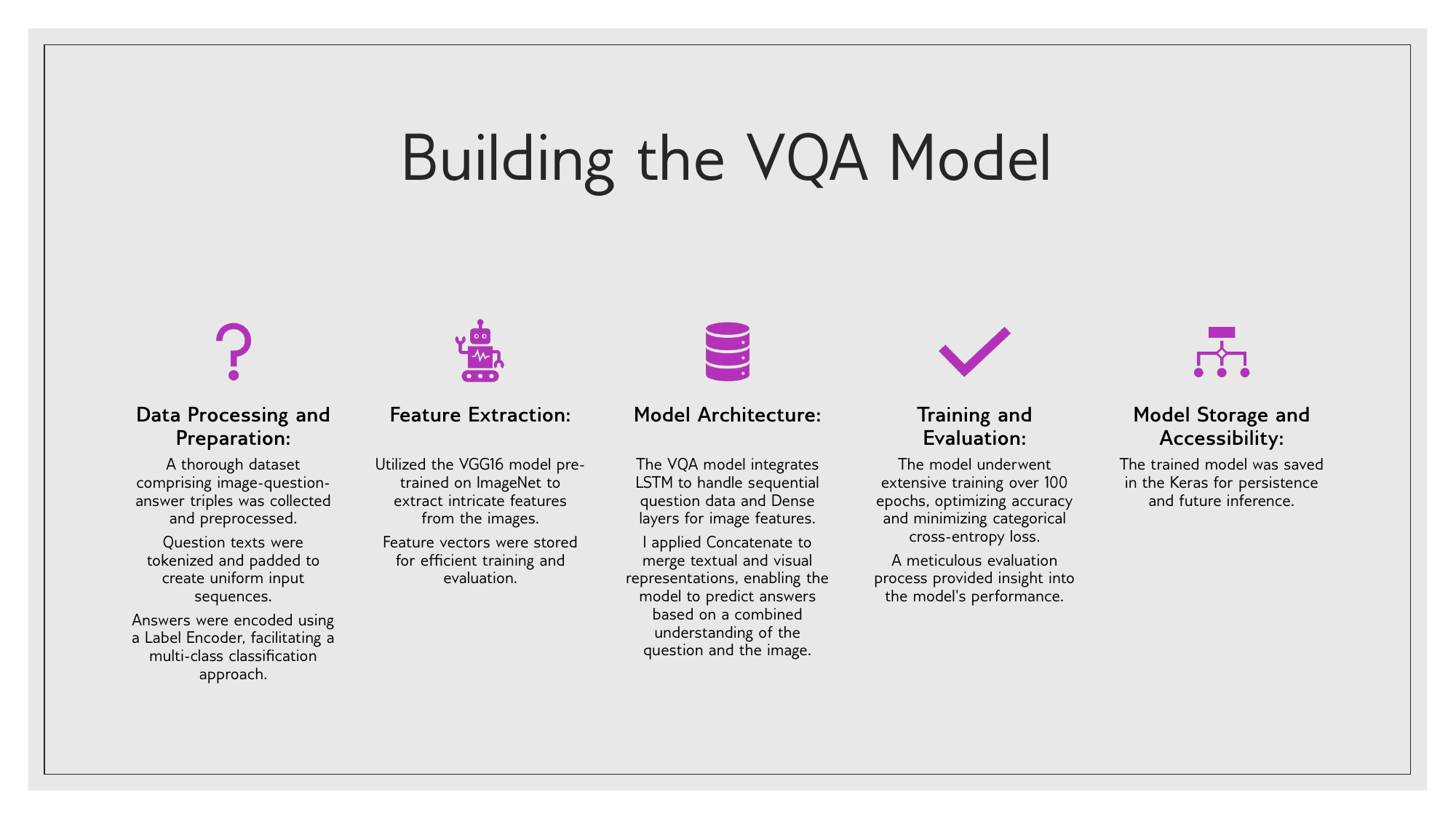

# Building the VQA Model
Data Processing and Preparation:
A thorough dataset comprising image-question-answer triples was collected and preprocessed.
Question texts were tokenized and padded to create uniform input sequences.
Answers were encoded using a Label Encoder, facilitating a multi-class classification approach.
Feature Extraction:
Utilized the VGG16 model pre-trained on ImageNet to extract intricate features from the images.
Feature vectors were stored for efficient training and evaluation.
Model Architecture:
The VQA model integrates LSTM to handle sequential question data and Dense layers for image features.
I applied Concatenate to merge textual and visual representations, enabling the model to predict answers based on a combined understanding of the question and the image.
Training and Evaluation:
The model underwent extensive training over 100 epochs, optimizing accuracy and minimizing categorical cross-entropy loss.
A meticulous evaluation process provided insight into the model's performance.
Model Storage and Accessibility:
The trained model was saved in the Keras for persistence and future inference.